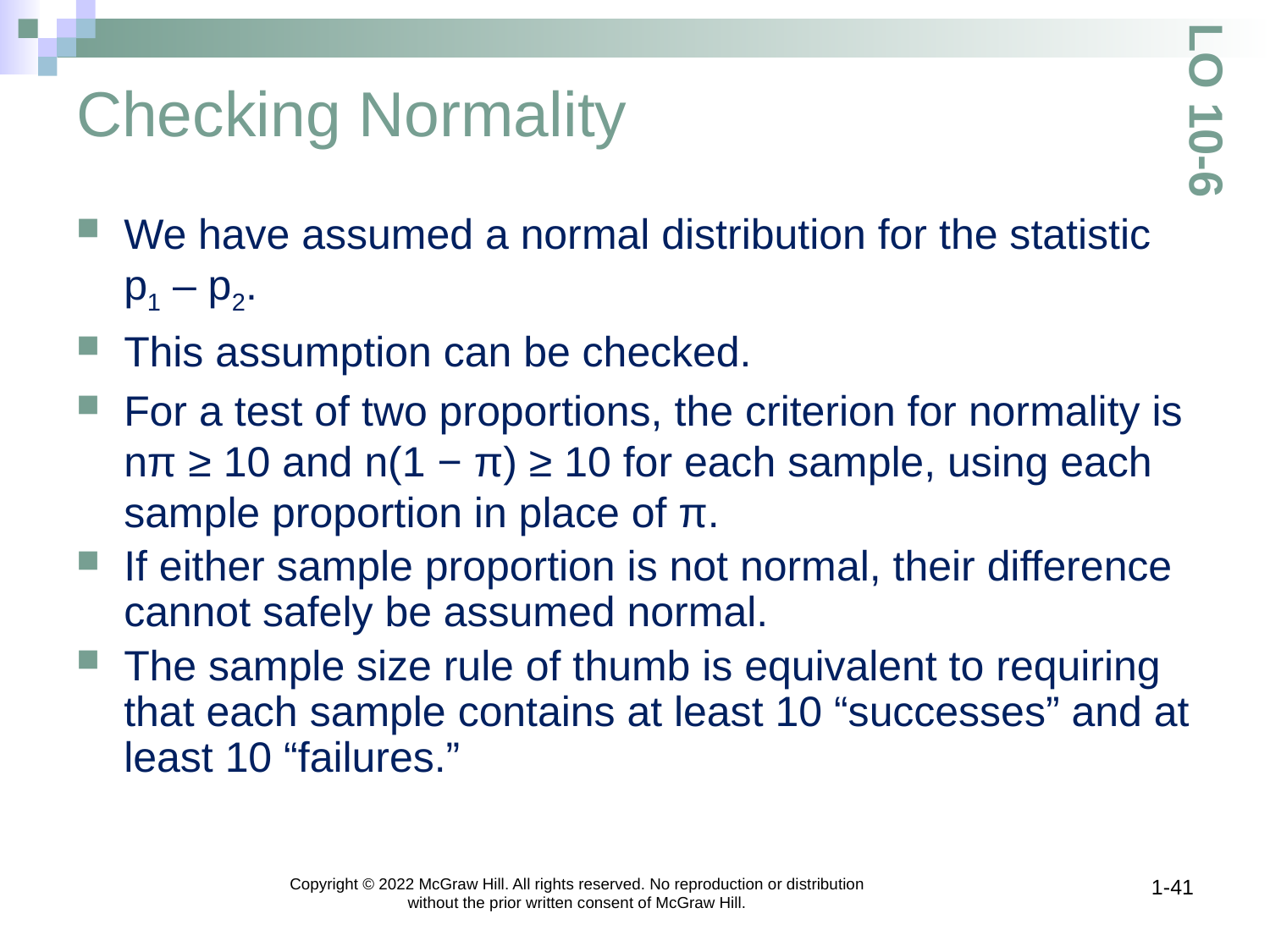

# Checking Normality
LO 10-6
We have assumed a normal distribution for the statistic p1 – p2.
This assumption can be checked.
For a test of two proportions, the criterion for normality is nπ ≥ 10 and n(1 − π) ≥ 10 for each sample, using each sample proportion in place of π.
If either sample proportion is not normal, their difference cannot safely be assumed normal.
The sample size rule of thumb is equivalent to requiring that each sample contains at least 10 “successes” and at least 10 “failures.”
Copyright © 2022 McGraw Hill. All rights reserved. No reproduction or distribution without the prior written consent of McGraw Hill.
1-41